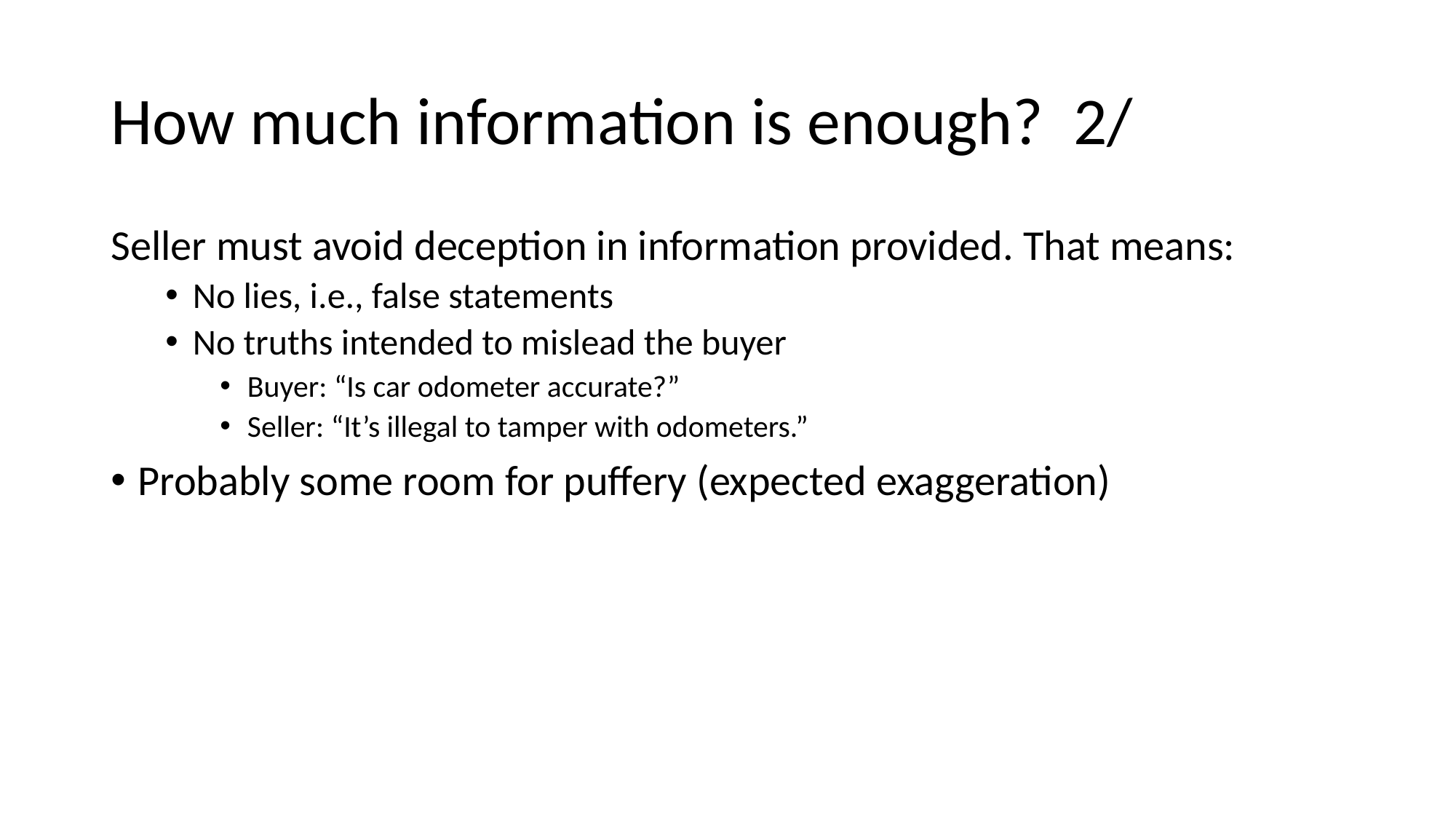

# How much information is enough?  2/
Seller must avoid deception in information provided. That means:
No lies, i.e., false statements
No truths intended to mislead the buyer
Buyer: “Is car odometer accurate?”
Seller: “It’s illegal to tamper with odometers.”
Probably some room for puffery (expected exaggeration)